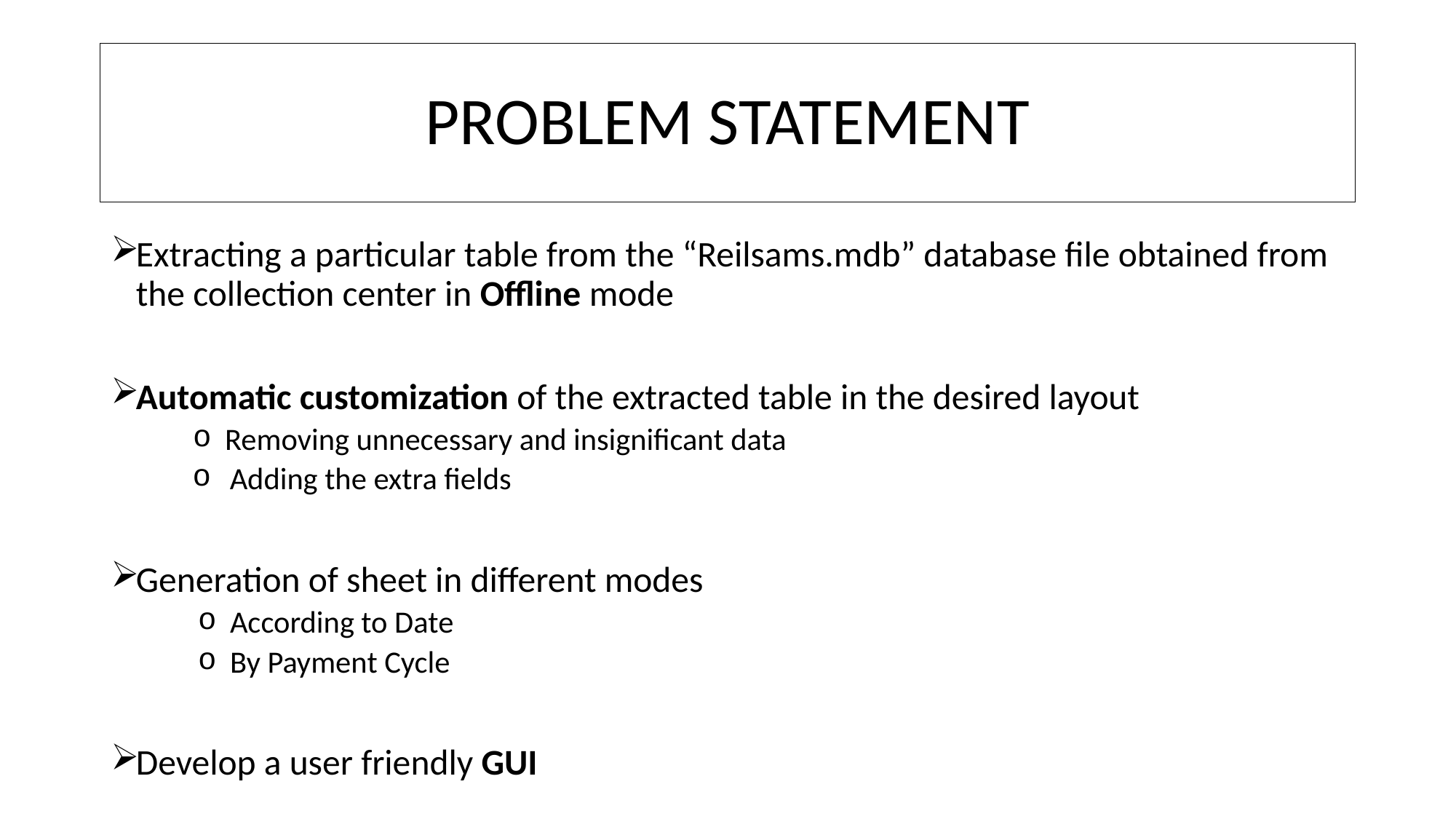

# PROBLEM STATEMENT
Extracting a particular table from the “Reilsams.mdb” database file obtained from the collection center in Offline mode

Automatic customization of the extracted table in the desired layout
 Removing unnecessary and insignificant data
Adding the extra fields

Generation of sheet in different modes
 According to Date
 By Payment Cycle

Develop a user friendly GUI